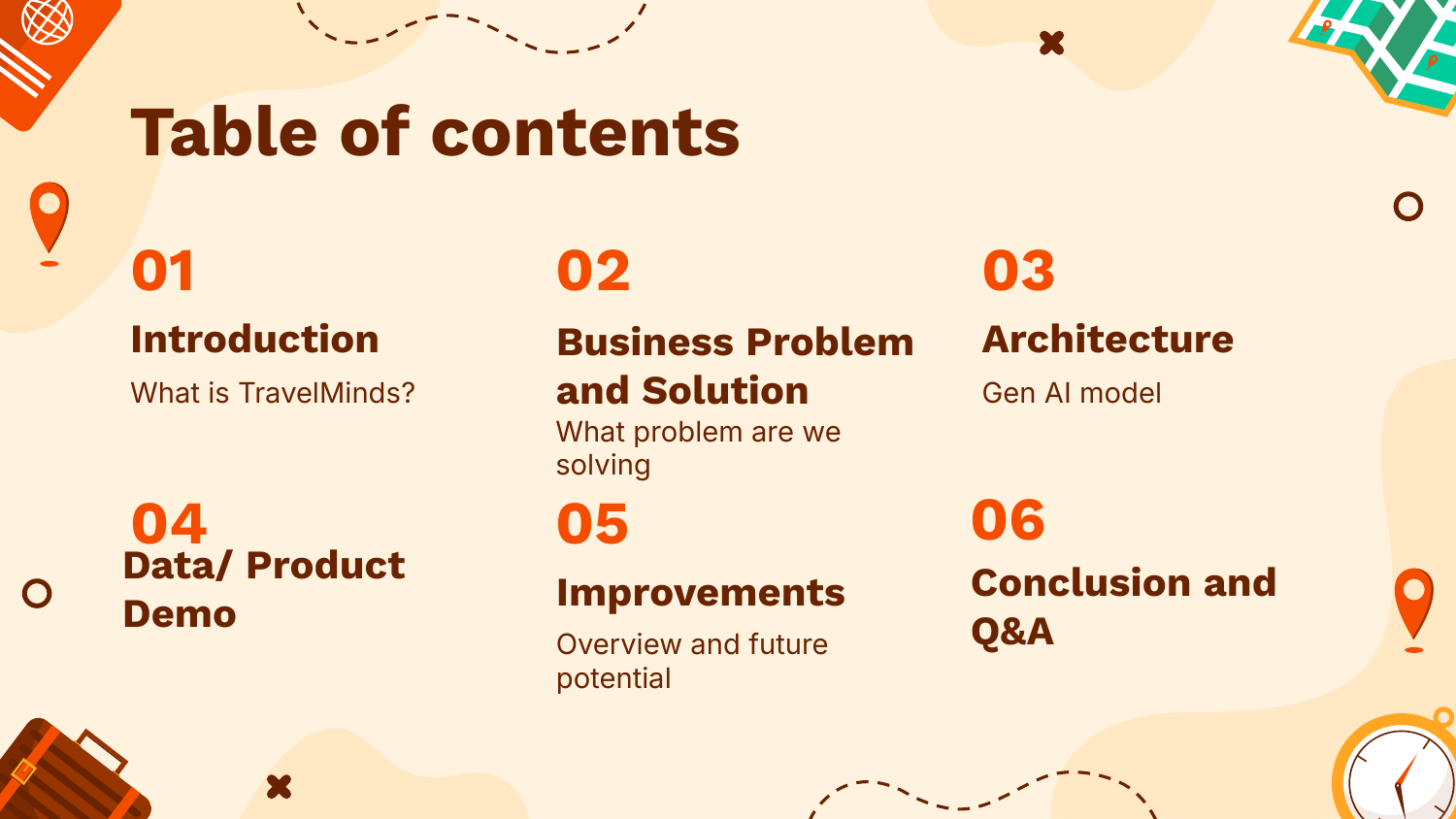

# Table of contents
01
02
03
Introduction
Architecture
Business Problem and Solution
What is TravelMinds?
Gen AI model
What problem are we solving
06
05
04
Improvements
Conclusion and Q&A
Data/ Product Demo
Overview and future potential